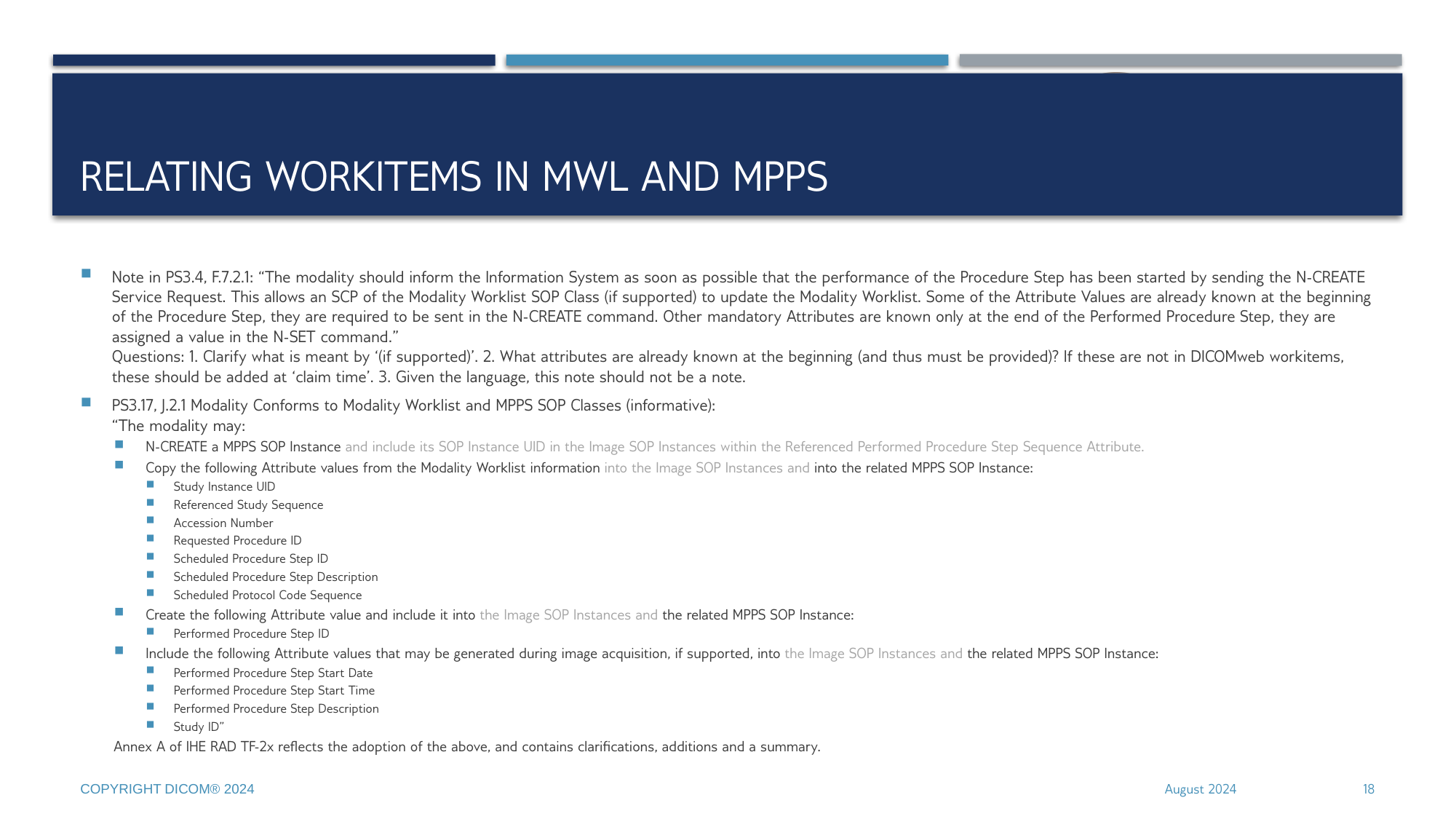

# Relating Workitems in MWL and MPPS
Note in PS3.4, F.7.2.1: “The modality should inform the Information System as soon as possible that the performance of the Procedure Step has been started by sending the N-CREATE Service Request. This allows an SCP of the Modality Worklist SOP Class (if supported) to update the Modality Worklist. Some of the Attribute Values are already known at the beginning of the Procedure Step, they are required to be sent in the N-CREATE command. Other mandatory Attributes are known only at the end of the Performed Procedure Step, they are assigned a value in the N-SET command.”
Questions: 1. Clarify what is meant by ‘(if supported)’. 2. What attributes are already known at the beginning (and thus must be provided)? If these are not in DICOMweb workitems, these should be added at ‘claim time’. 3. Given the language, this note should not be a note.
PS3.17, J.2.1 Modality Conforms to Modality Worklist and MPPS SOP Classes (informative):
“The modality may:
N-CREATE a MPPS SOP Instance and include its SOP Instance UID in the Image SOP Instances within the Referenced Performed Procedure Step Sequence Attribute.
Copy the following Attribute values from the Modality Worklist information into the Image SOP Instances and into the related MPPS SOP Instance:
Study Instance UID
Referenced Study Sequence
Accession Number
Requested Procedure ID
Scheduled Procedure Step ID
Scheduled Procedure Step Description
Scheduled Protocol Code Sequence
Create the following Attribute value and include it into the Image SOP Instances and the related MPPS SOP Instance:
Performed Procedure Step ID
Include the following Attribute values that may be generated during image acquisition, if supported, into the Image SOP Instances and the related MPPS SOP Instance:
Performed Procedure Step Start Date
Performed Procedure Step Start Time
Performed Procedure Step Description
Study ID”
Annex A of IHE RAD TF-2x reflects the adoption of the above, and contains clarifications, additions and a summary.
Copyright DICOM® 2024
August 2024
18